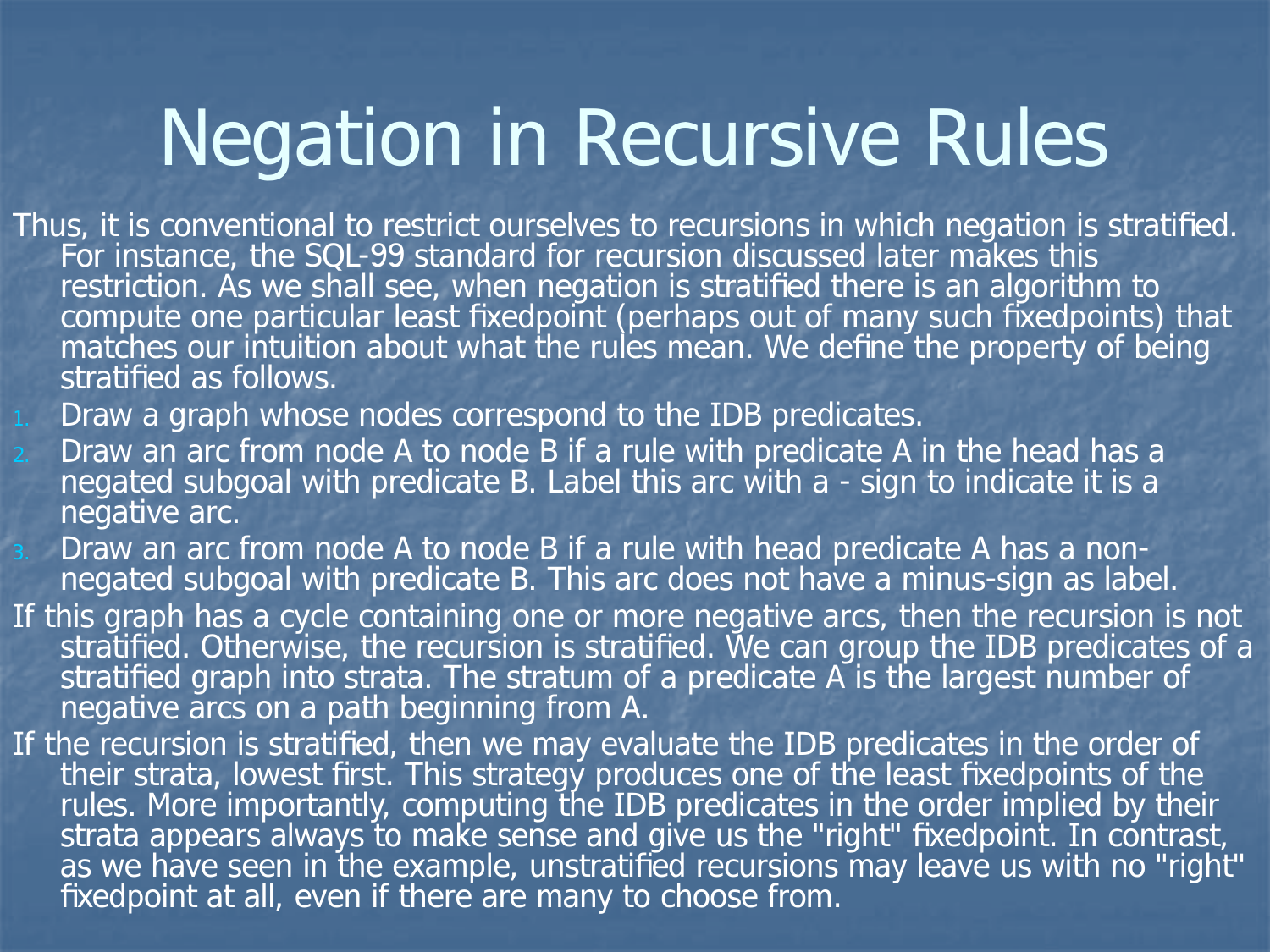

# Negation in Recursive Rules
Thus, it is conventional to restrict ourselves to recursions in which negation is stratified. For instance, the SQL-99 standard for recursion discussed later makes this restriction. As we shall see, when negation is stratified there is an algorithm to compute one particular least fixedpoint (perhaps out of many such fixedpoints) that matches our intuition about what the rules mean. We define the property of being stratified as follows.
Draw a graph whose nodes correspond to the IDB predicates.
Draw an arc from node A to node B if a rule with predicate A in the head has a negated subgoal with predicate B. Label this arc with a - sign to indicate it is a negative arc.
Draw an arc from node A to node B if a rule with head predicate A has a non-negated subgoal with predicate B. This arc does not have a minus-sign as label.
If this graph has a cycle containing one or more negative arcs, then the recursion is not stratified. Otherwise, the recursion is stratified. We can group the IDB predicates of a stratified graph into strata. The stratum of a predicate A is the largest number of negative arcs on a path beginning from A.
If the recursion is stratified, then we may evaluate the IDB predicates in the order of their strata, lowest first. This strategy produces one of the least fixedpoints of the rules. More importantly, computing the IDB predicates in the order implied by their strata appears always to make sense and give us the "right" fixedpoint. In contrast, as we have seen in the example, unstratified recursions may leave us with no "right" fixedpoint at all, even if there are many to choose from.